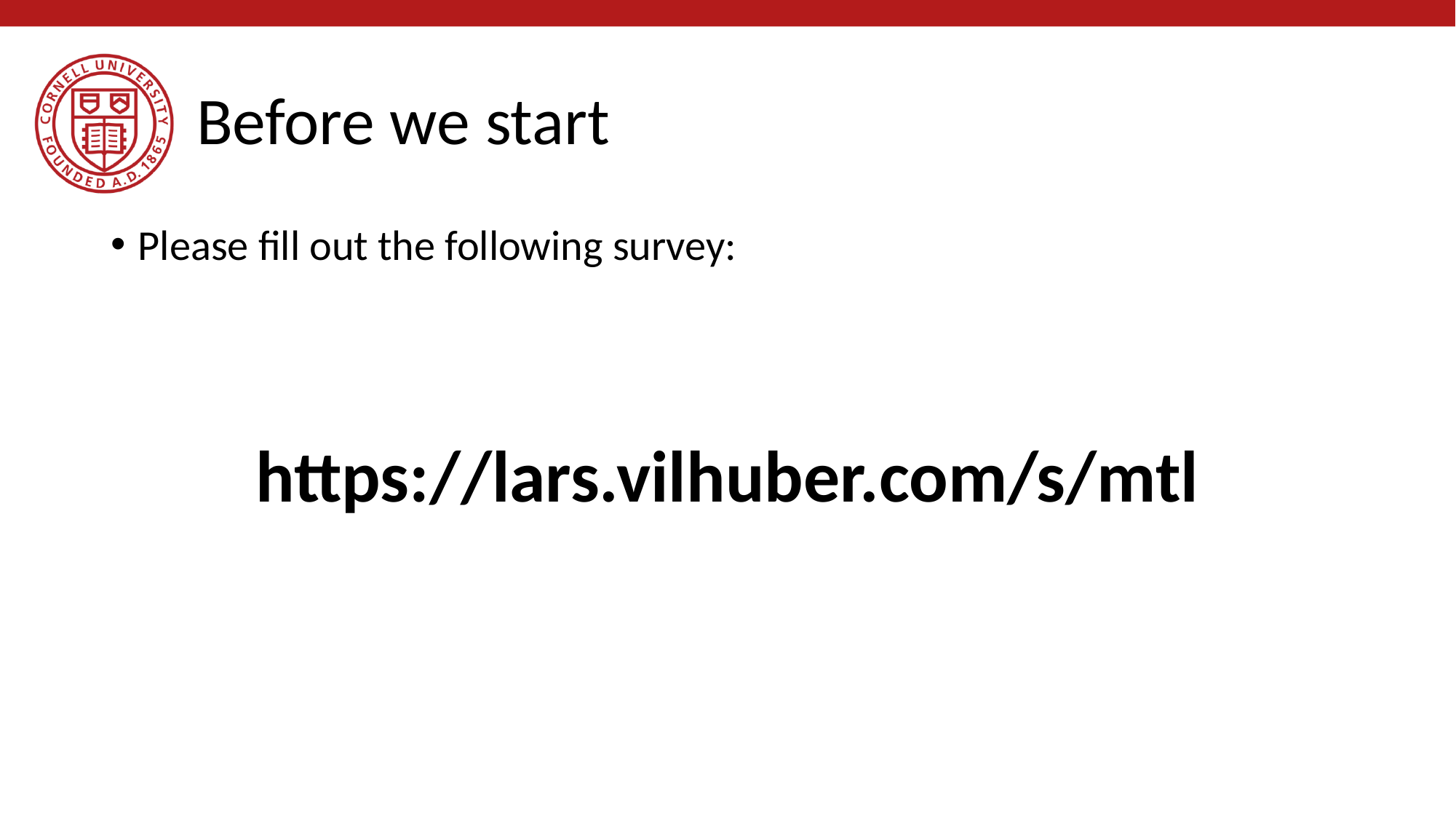

# Before we start
Please fill out the following survey:

https://lars.vilhuber.com/s/mtl